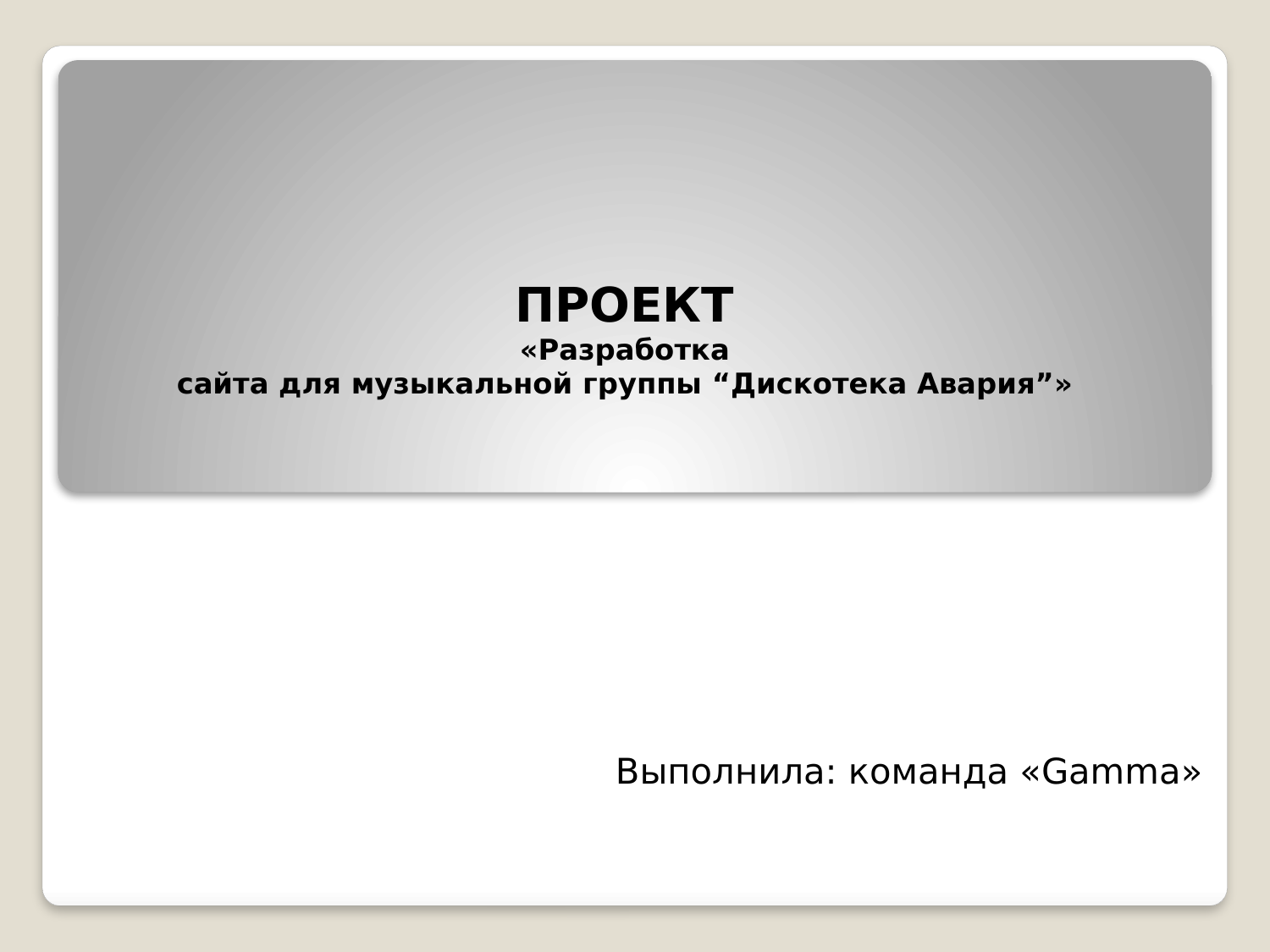

# ПРОЕКТ «Разработка сайта для музыкальной группы “Дискотека Авария”»
Выполнила: команда «Gamma»